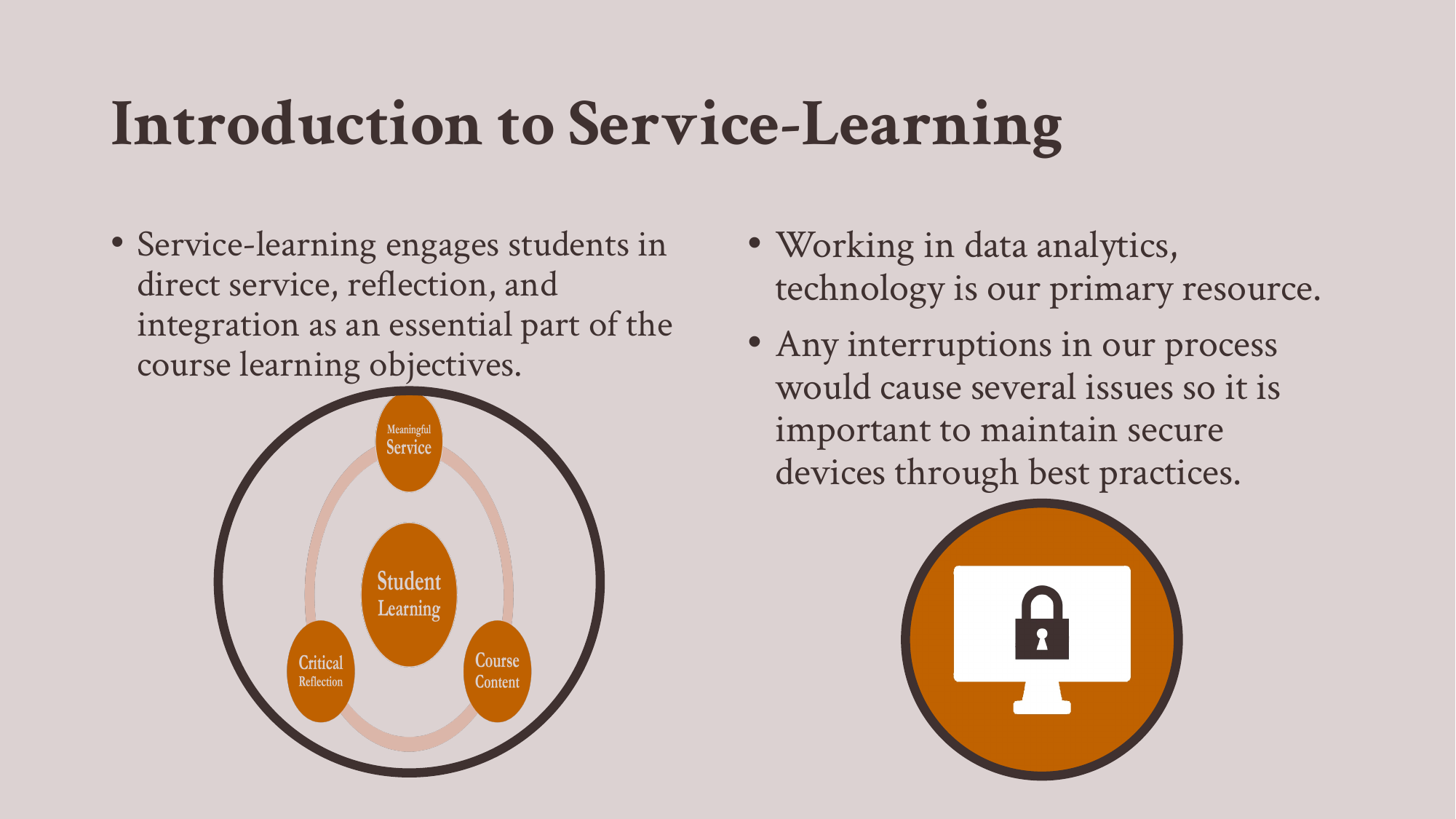

# Introduction to Service-Learning
Service-learning engages students in direct service, reflection, and integration as an essential part of the course learning objectives.
Working in data analytics, technology is our primary resource.
Any interruptions in our process would cause several issues so it is important to maintain secure devices through best practices.